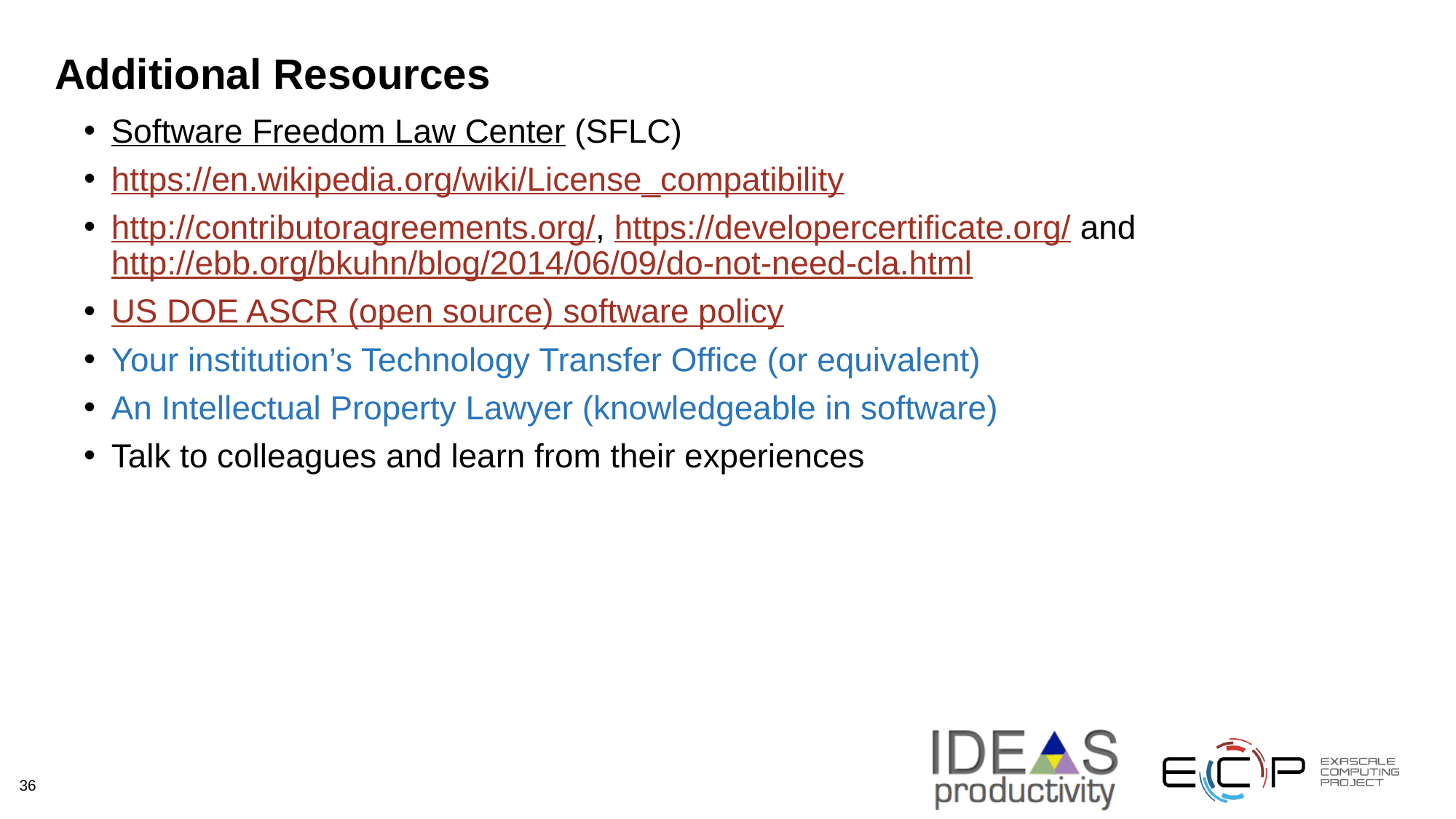

# Additional Resources
Software Freedom Law Center (SFLC)
https://en.wikipedia.org/wiki/License_compatibility
http://contributoragreements.org/, https://developercertificate.org/ and http://ebb.org/bkuhn/blog/2014/06/09/do-not-need-cla.html
US DOE ASCR (open source) software policy
Your institution’s Technology Transfer Office (or equivalent)
An Intellectual Property Lawyer (knowledgeable in software)
Talk to colleagues and learn from their experiences